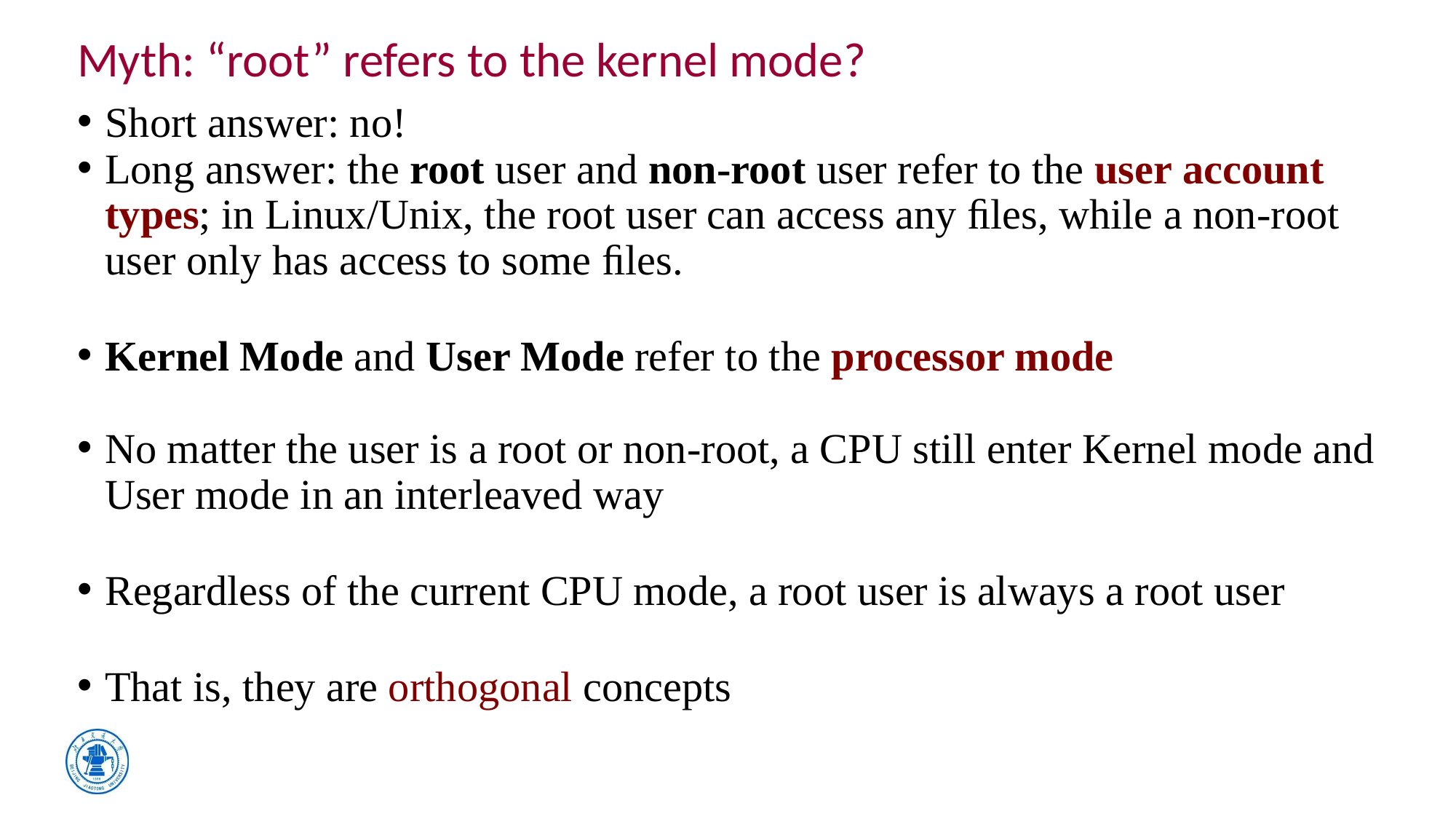

# Myth: “root” refers to the kernel mode?
Short answer: no!
Long answer: the root user and non-root user refer to the user account types; in Linux/Unix, the root user can access any ﬁles, while a non-root user only has access to some ﬁles.

Kernel Mode and User Mode refer to the processor mode

No matter the user is a root or non-root, a CPU still enter Kernel mode and User mode in an interleaved way

Regardless of the current CPU mode, a root user is always a root user

That is, they are orthogonal concepts